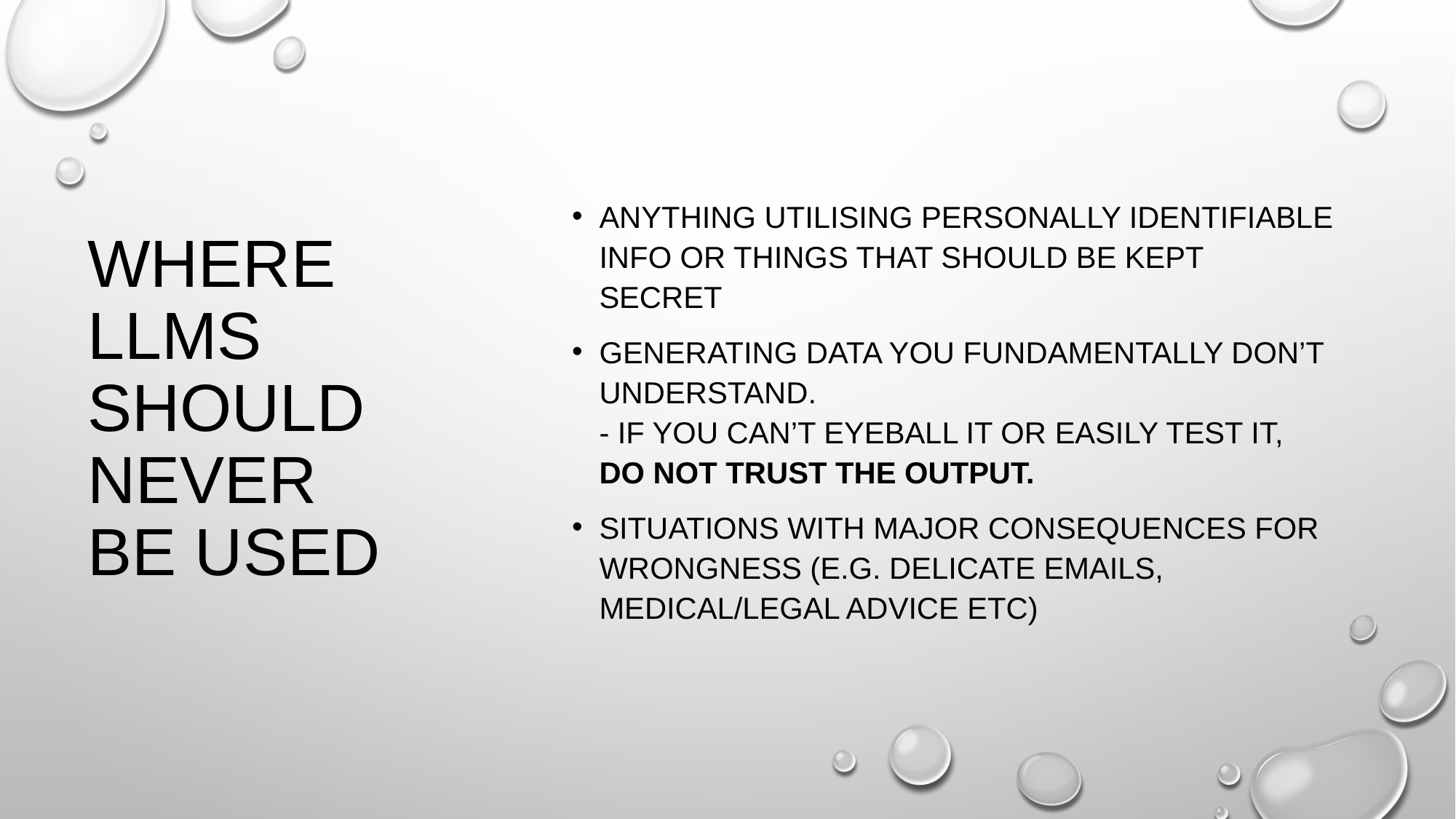

Anything utilising Personally identifiable info or things that should be kept secret
Generating data you fundamentally don’t understand.
- if you can’t eyeball it or easily test it, do not trust the output.
Situations with major consequences for wrongness (e.g. delicate emails, medical/legal advice etc)
# Where LLMs should never be used